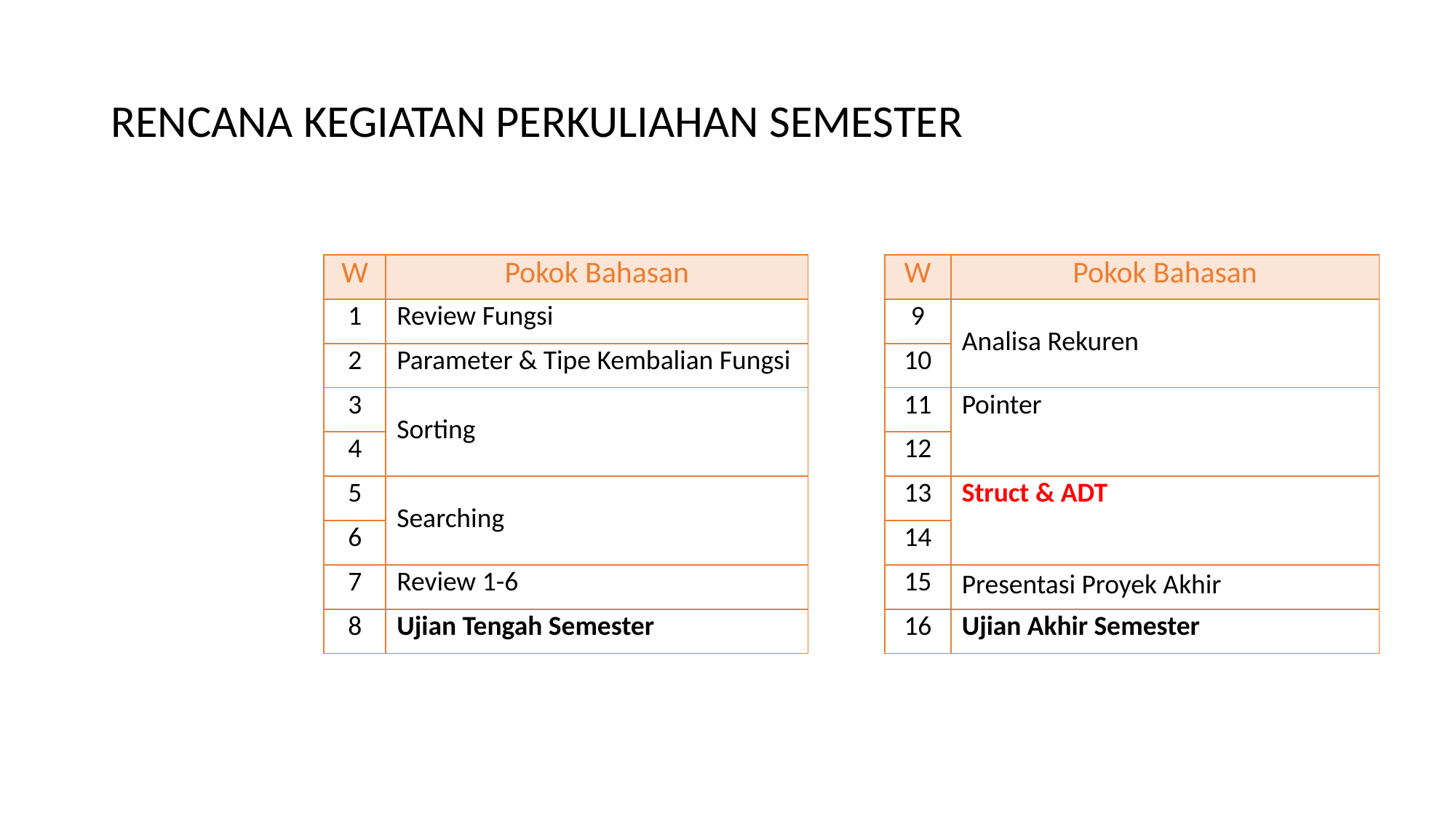

# RENCANA KEGIATAN PERKULIAHAN SEMESTER

| W | Pokok Bahasan |
| --- | --- |
| 1 | Review Fungsi |
| 2 | Parameter & Tipe Kembalian Fungsi |
| 3 | Sorting |
| 4 |  |
| 5 | Searching |
| 6 |  |
| 7 | Review 1-6 |
| 8 | Ujian Tengah Semester |
| W | Pokok Bahasan |
| --- | --- |
| 9 | Analisa Rekuren |
| 10 |  |
| 11 | Pointer |
| 12 |  |
| 13 | Struct & ADT |
| 14 |  |
| 15 | Presentasi Proyek Akhir |
| 16 | Ujian Akhir Semester |